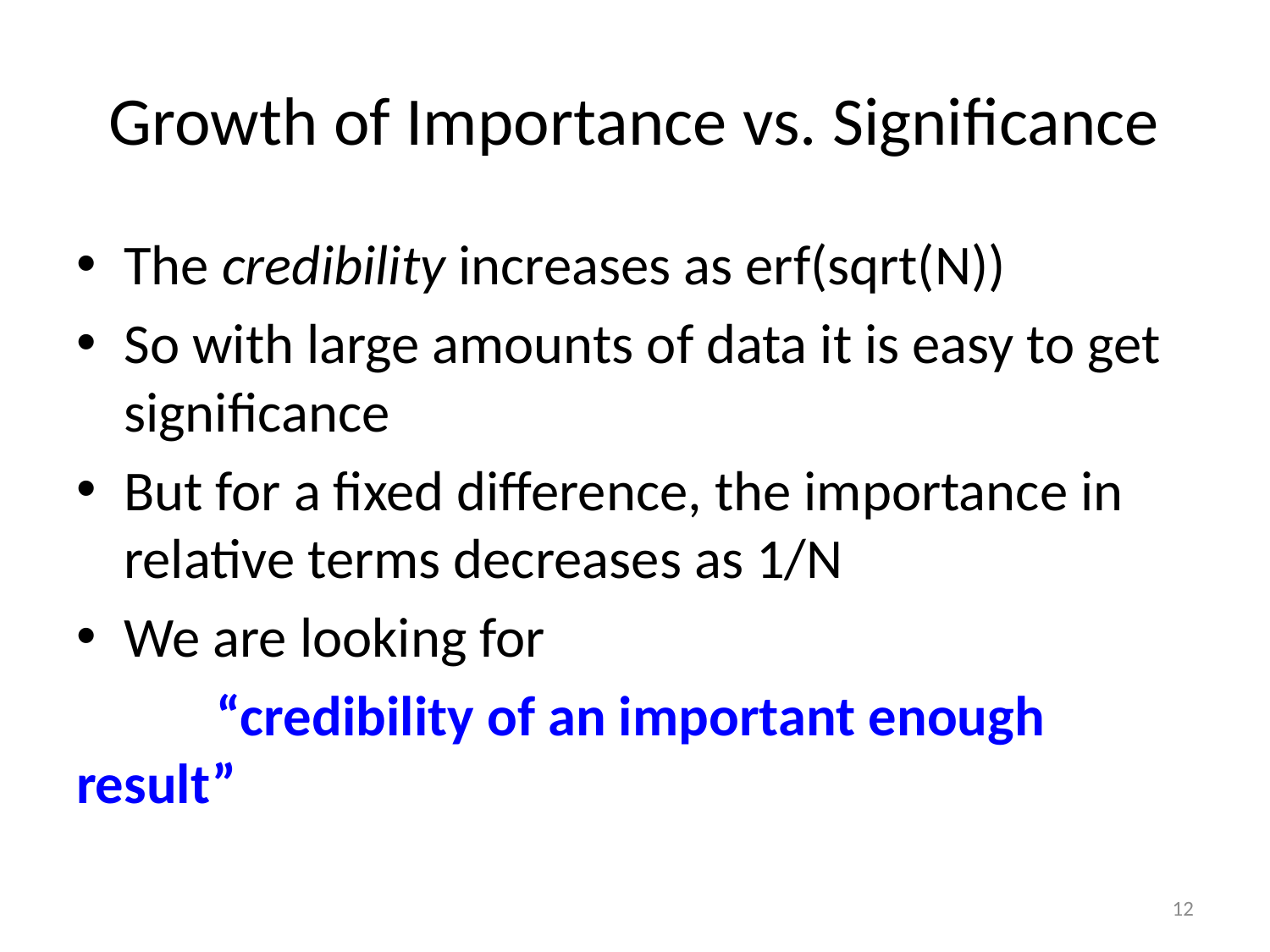

# Growth of Importance vs. Significance
The credibility increases as erf(sqrt(N))
So with large amounts of data it is easy to get significance
But for a fixed difference, the importance in relative terms decreases as 1/N
We are looking for
	 “credibility of an important enough result”
12